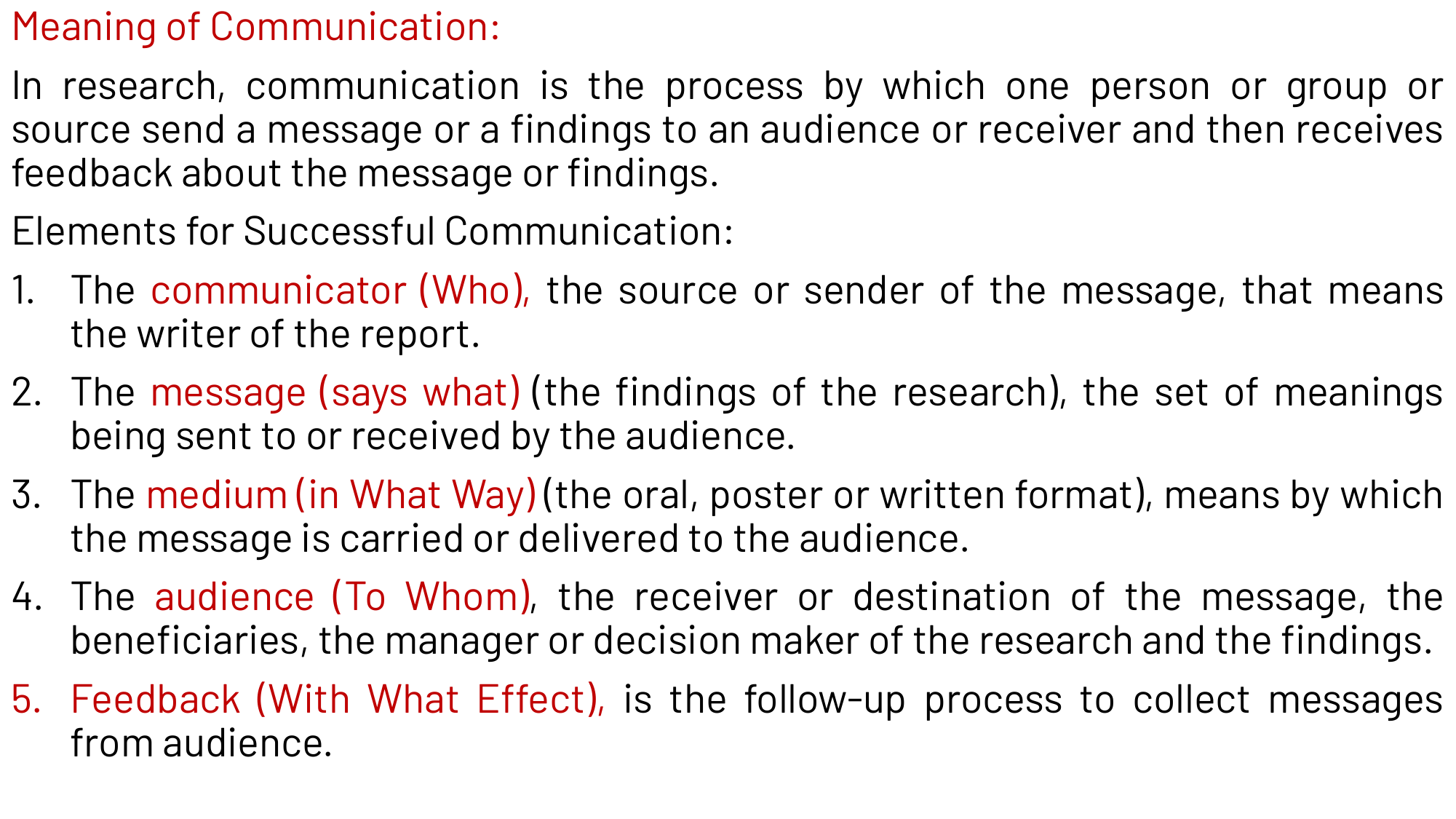

Meaning of Communication:
In research, communication is the process by which one person or group or source send a message or a findings to an audience or receiver and then receives feedback about the message or findings.
Elements for Successful Communication:
The communicator (Who), the source or sender of the message, that means the writer of the report.
The message (says what) (the findings of the research), the set of meanings being sent to or received by the audience.
The medium (in What Way) (the oral, poster or written format), means by which the message is carried or delivered to the audience.
The audience (To Whom), the receiver or destination of the message, the beneficiaries, the manager or decision maker of the research and the findings.
Feedback (With What Effect), is the follow-up process to collect messages from audience.